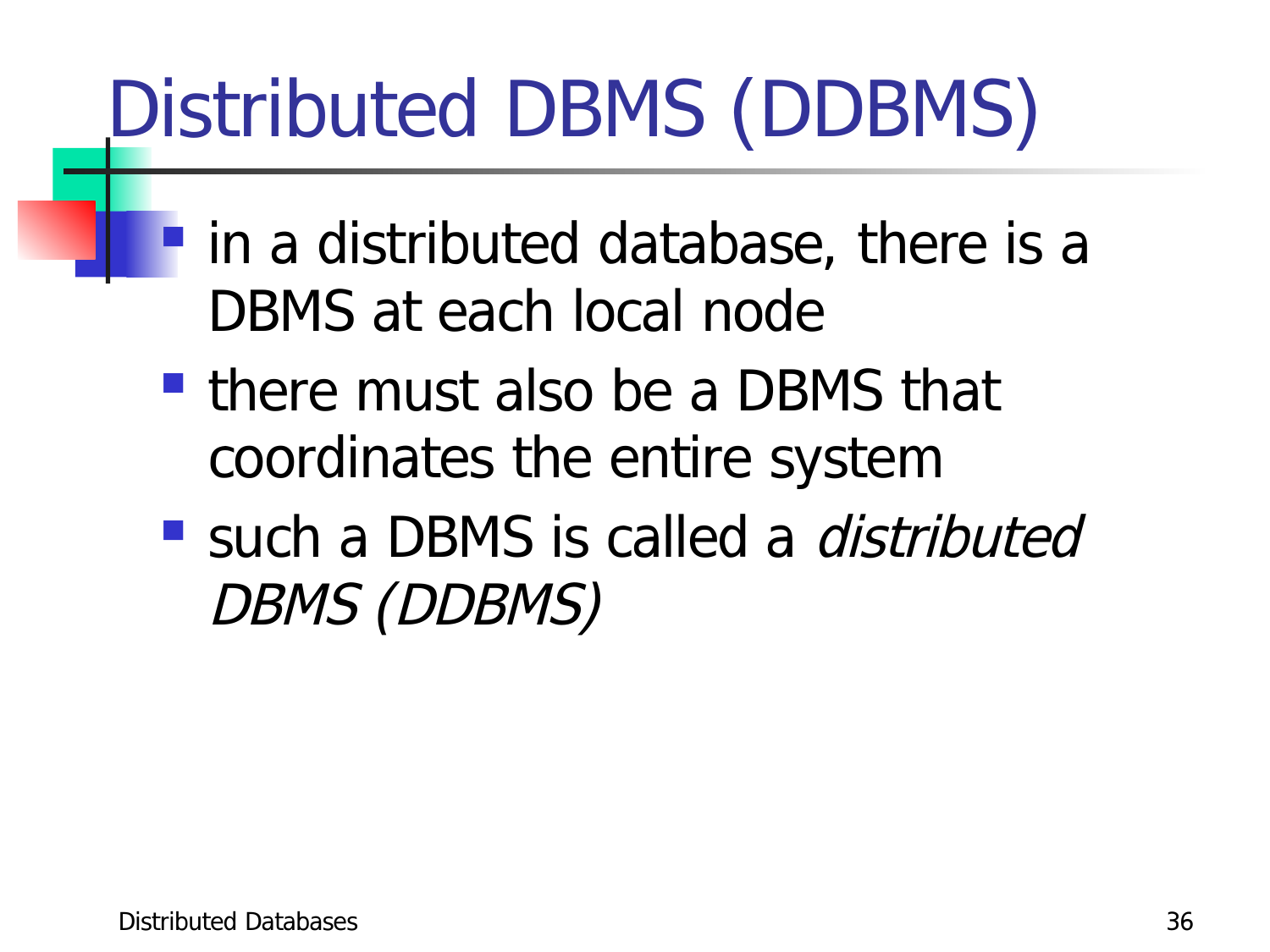

# Distributed DBMS (DDBMS)
in a distributed database, there is a DBMS at each local node
there must also be a DBMS that coordinates the entire system
such a DBMS is called a distributed DBMS (DDBMS)
Distributed Databases
36